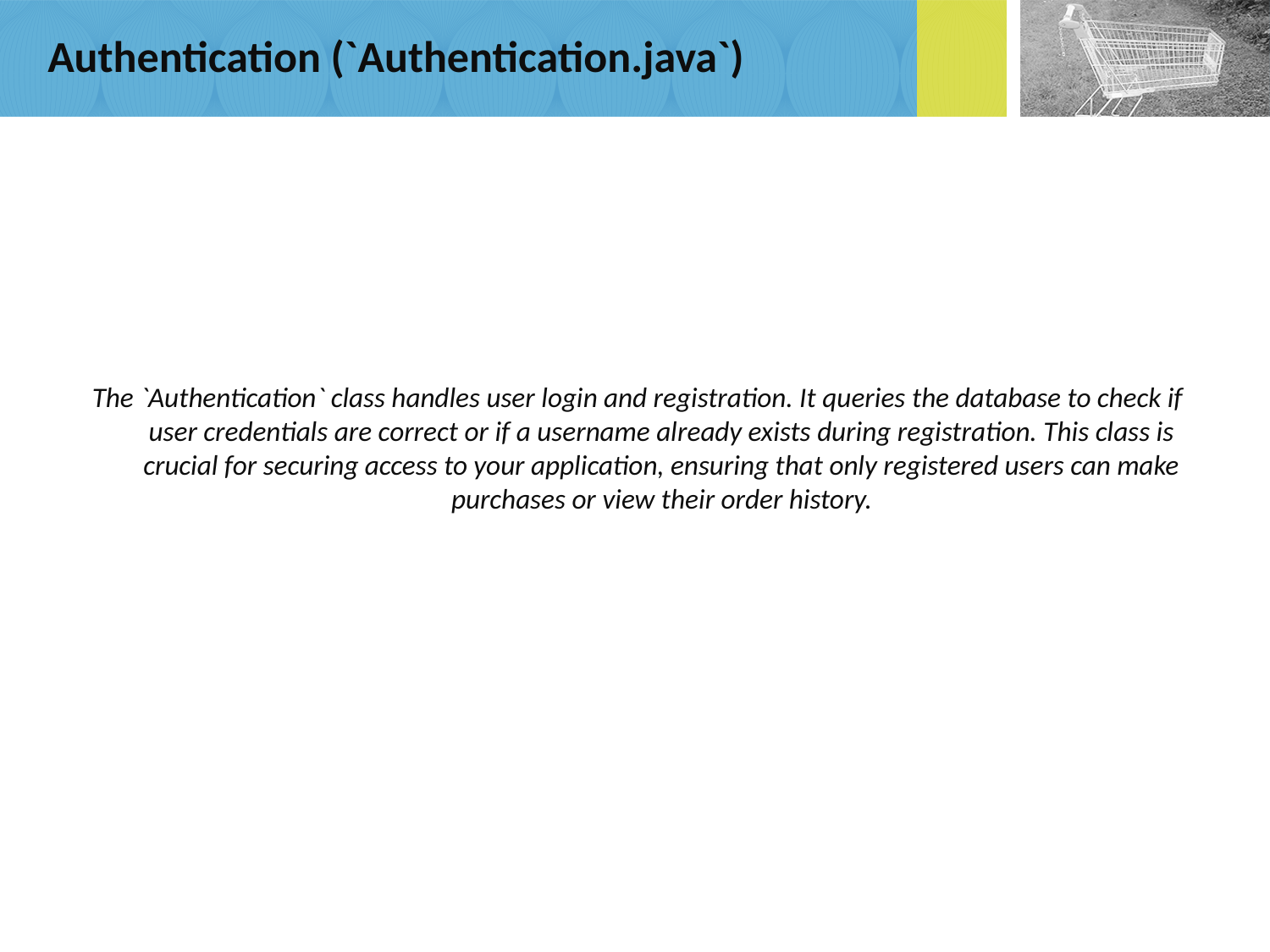

# Authentication (`Authentication.java`)

The `Authentication` class handles user login and registration. It queries the database to check if user credentials are correct or if a username already exists during registration. This class is crucial for securing access to your application, ensuring that only registered users can make purchases or view their order history.